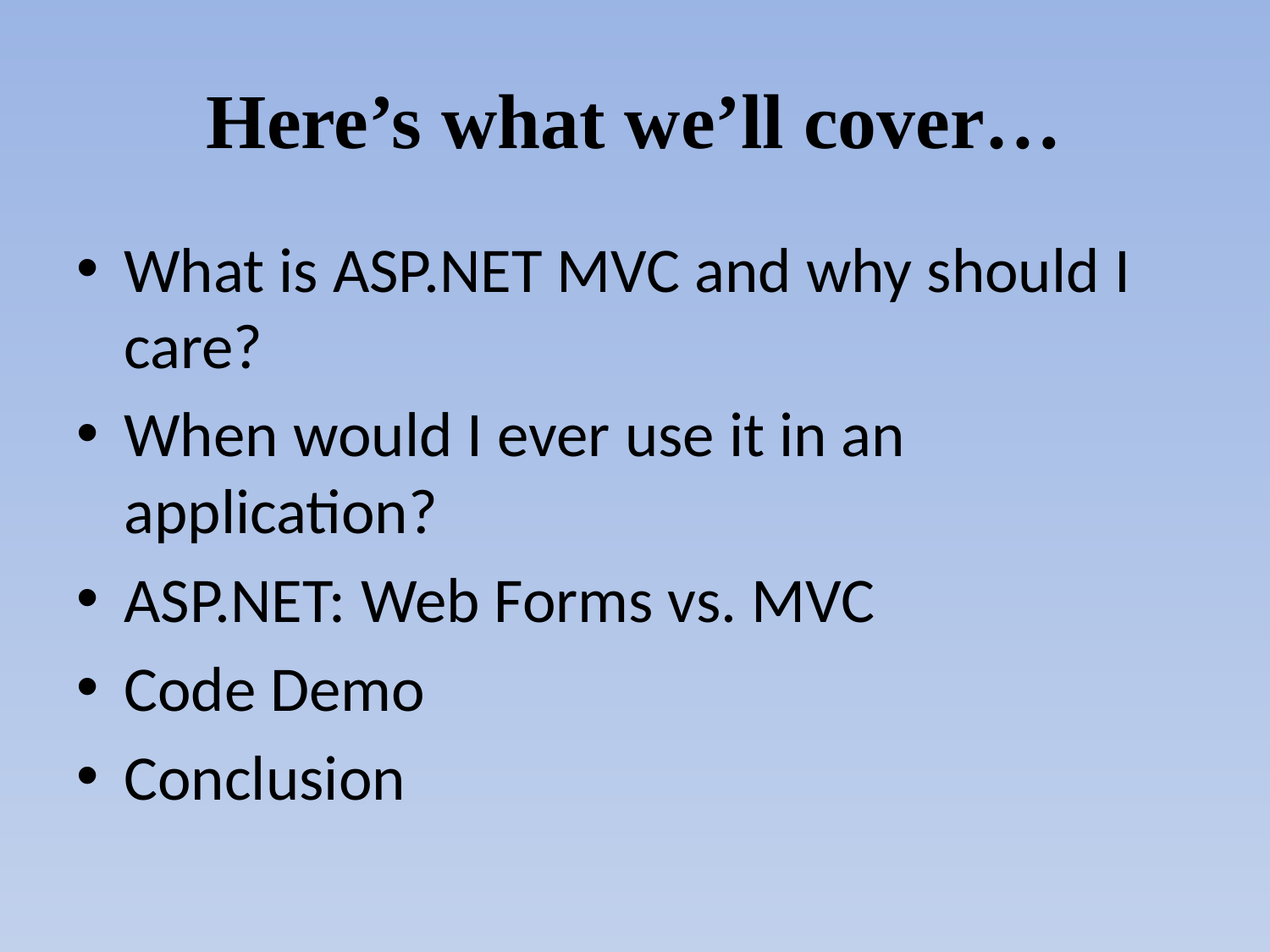

# Here’s what we’ll cover…
What is ASP.NET MVC and why should I care?
When would I ever use it in an application?
ASP.NET: Web Forms vs. MVC
Code Demo
Conclusion